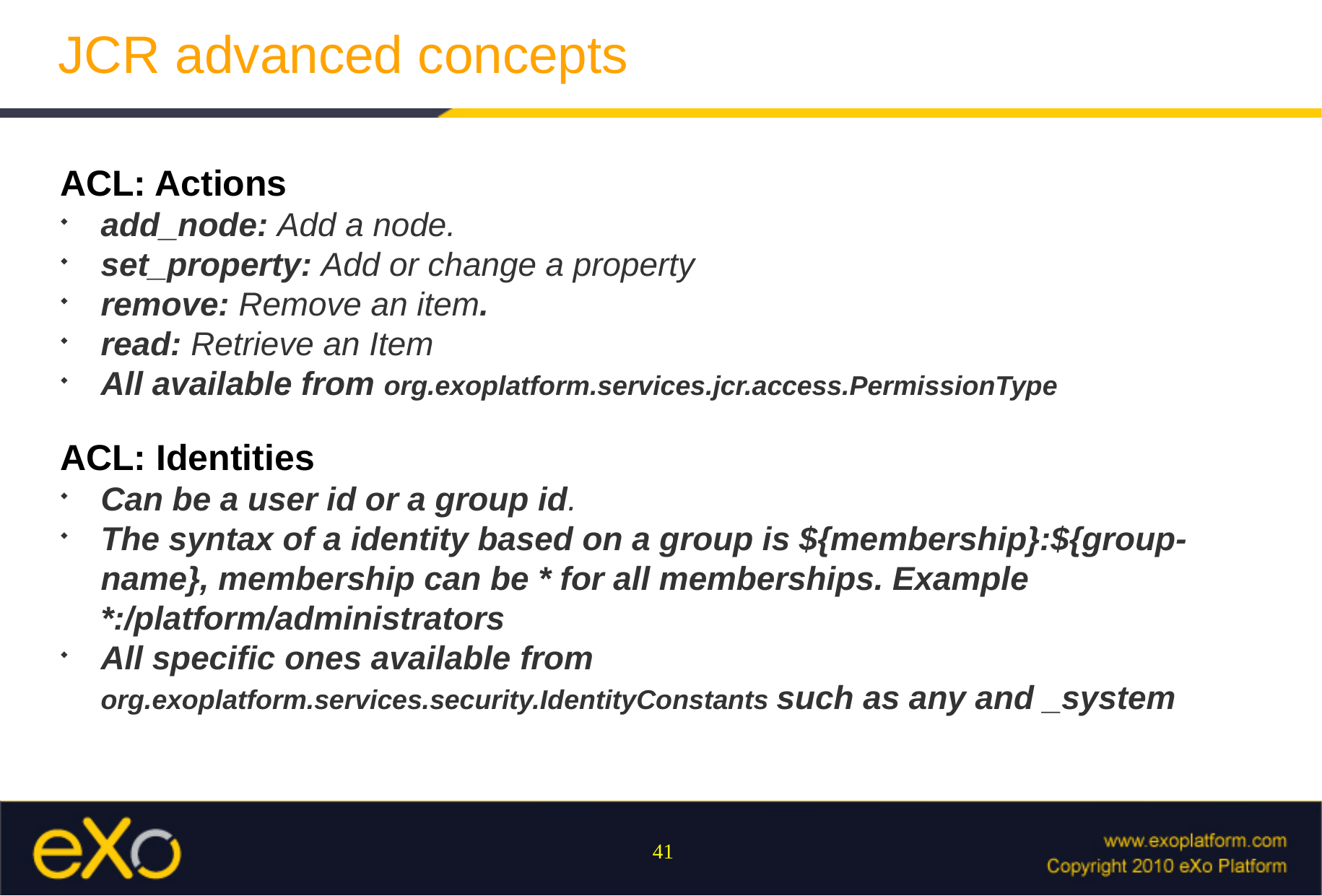

JCR advanced concepts
ACL: Actions
add_node: Add a node.
set_property: Add or change a property
remove: Remove an item.
read: Retrieve an Item
All available from org.exoplatform.services.jcr.access.PermissionType

ACL: Identities
Can be a user id or a group id.
The syntax of a identity based on a group is ${membership}:${group-name}, membership can be * for all memberships. Example *:/platform/administrators
All specific ones available from org.exoplatform.services.security.IdentityConstants such as any and _system